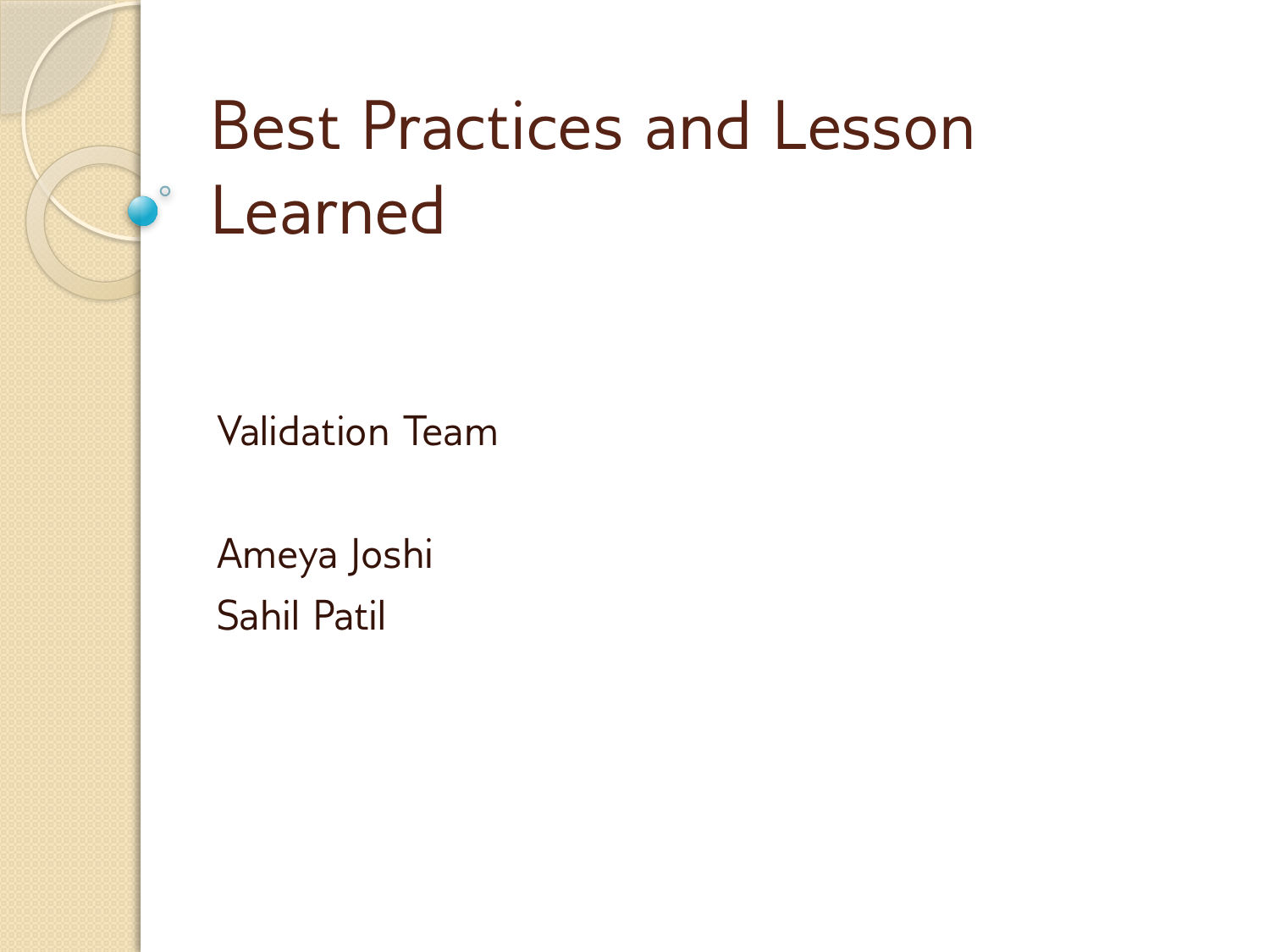

# Best Practices and Lesson Learned
Validation Team

Ameya Joshi
Sahil Patil